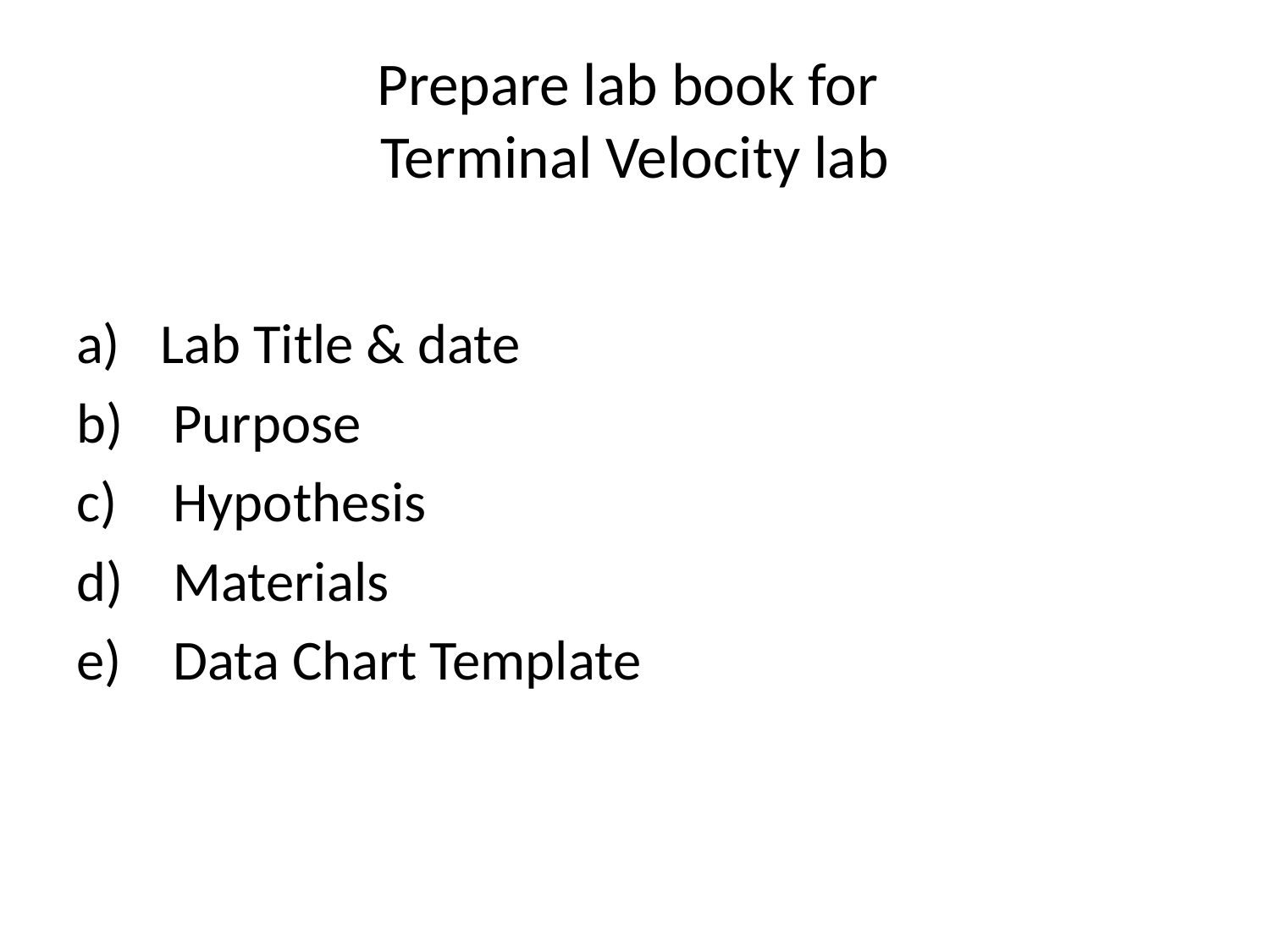

# Prepare lab book for Terminal Velocity lab

 Lab Title & date
  Purpose
  Hypothesis
  Materials
  Data Chart Template